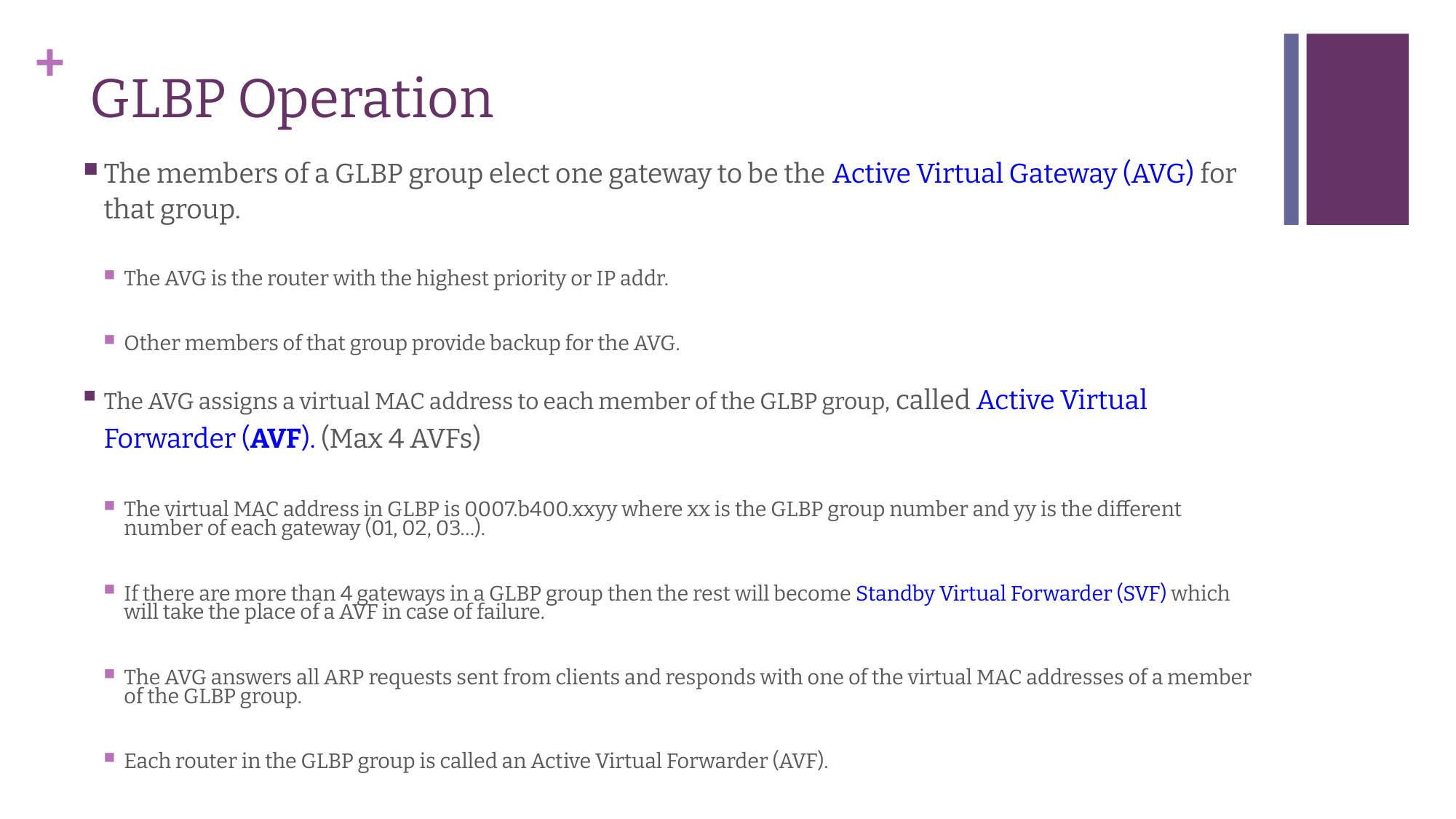

# GLBP Operation
The members of a GLBP group elect one gateway to be the Active Virtual Gateway (AVG) for that group.

The AVG is the router with the highest priority or IP addr.

Other members of that group provide backup for the AVG.
The AVG assigns a virtual MAC address to each member of the GLBP group, called Active Virtual Forwarder (AVF). (Max 4 AVFs)

The virtual MAC address in GLBP is 0007.b400.xxyy where xx is the GLBP group number and yy is the different number of each gateway (01, 02, 03…).

If there are more than 4 gateways in a GLBP group then the rest will become Standby Virtual Forwarder (SVF) which will take the place of a AVF in case of failure.

The AVG answers all ARP requests sent from clients and responds with one of the virtual MAC addresses of a member of the GLBP group.

Each router in the GLBP group is called an Active Virtual Forwarder (AVF).